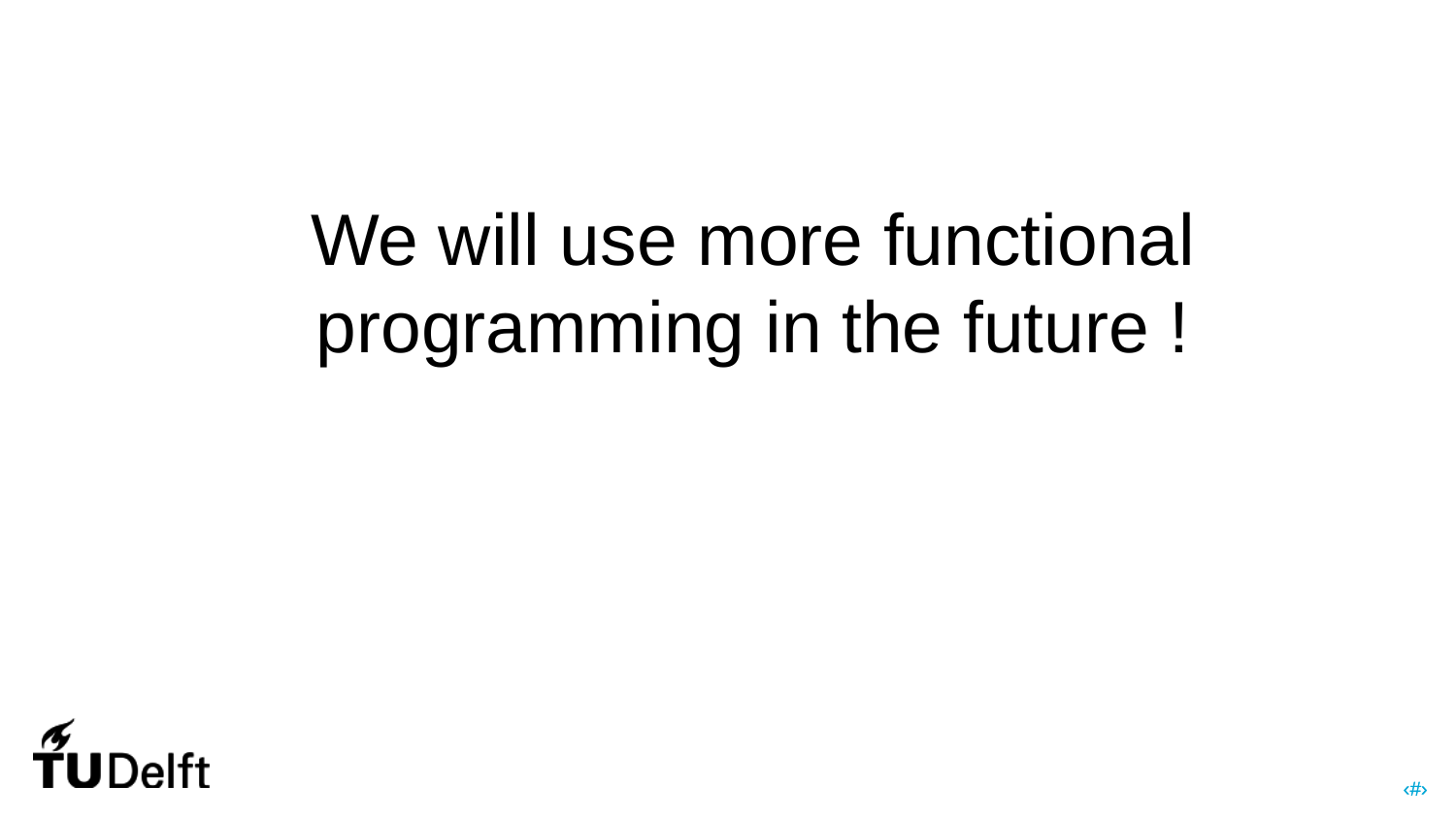

We will use more functional programming in the future !